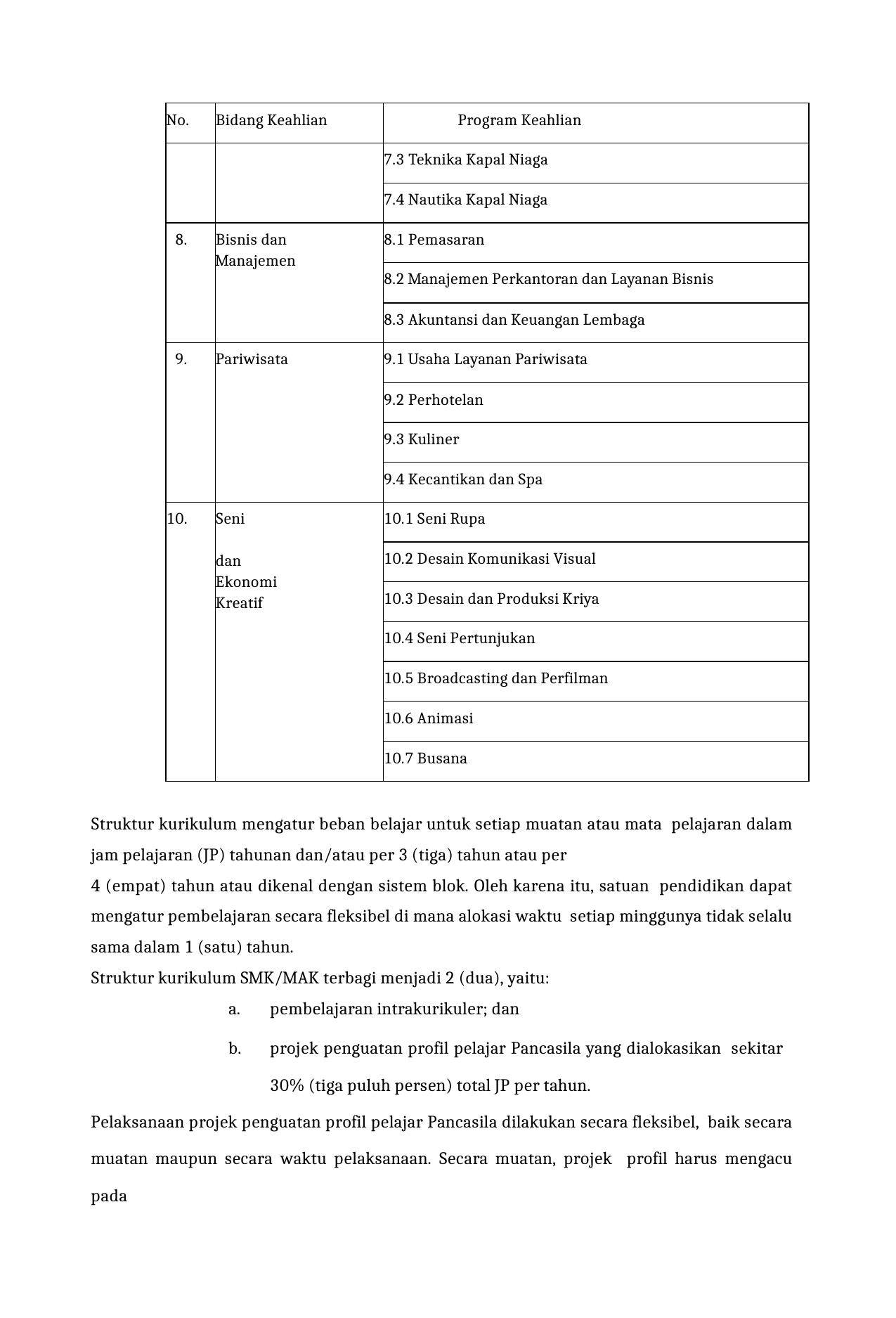

| No. | Bidang Keahlian | Program Keahlian |
| --- | --- | --- |
|  |  | 7.3 Teknika Kapal Niaga |
|  |  | 7.4 Nautika Kapal Niaga |
| 8. | Bisnis dan Manajemen | 8.1 Pemasaran |
|  |  | 8.2 Manajemen Perkantoran dan Layanan Bisnis |
|  |  | 8.3 Akuntansi dan Keuangan Lembaga |
| 9. | Pariwisata | 9.1 Usaha Layanan Pariwisata |
|  |  | 9.2 Perhotelan |
|  |  | 9.3 Kuliner |
|  |  | 9.4 Kecantikan dan Spa |
| 10. | Seni dan Ekonomi Kreatif | 10.1 Seni Rupa |
|  |  | 10.2 Desain Komunikasi Visual |
|  |  | 10.3 Desain dan Produksi Kriya |
|  |  | 10.4 Seni Pertunjukan |
|  |  | 10.5 Broadcasting dan Perfilman |
|  |  | 10.6 Animasi |
|  |  | 10.7 Busana |
Struktur kurikulum mengatur beban belajar untuk setiap muatan atau mata  pelajaran dalam jam pelajaran (JP) tahunan dan/atau per 3 (tiga) tahun atau per
4 (empat) tahun atau dikenal dengan sistem blok. Oleh karena itu, satuan  pendidikan dapat mengatur pembelajaran secara fleksibel di mana alokasi waktu  setiap minggunya tidak selalu sama dalam 1 (satu) tahun.
Struktur kurikulum SMK/MAK terbagi menjadi 2 (dua), yaitu:
pembelajaran intrakurikuler; dan
projek penguatan profil pelajar Pancasila yang dialokasikan  sekitar 30% (tiga puluh persen) total JP per tahun.
Pelaksanaan projek penguatan profil pelajar Pancasila dilakukan secara fleksibel,  baik secara muatan maupun secara waktu pelaksanaan. Secara muatan, projek  profil harus mengacu pada